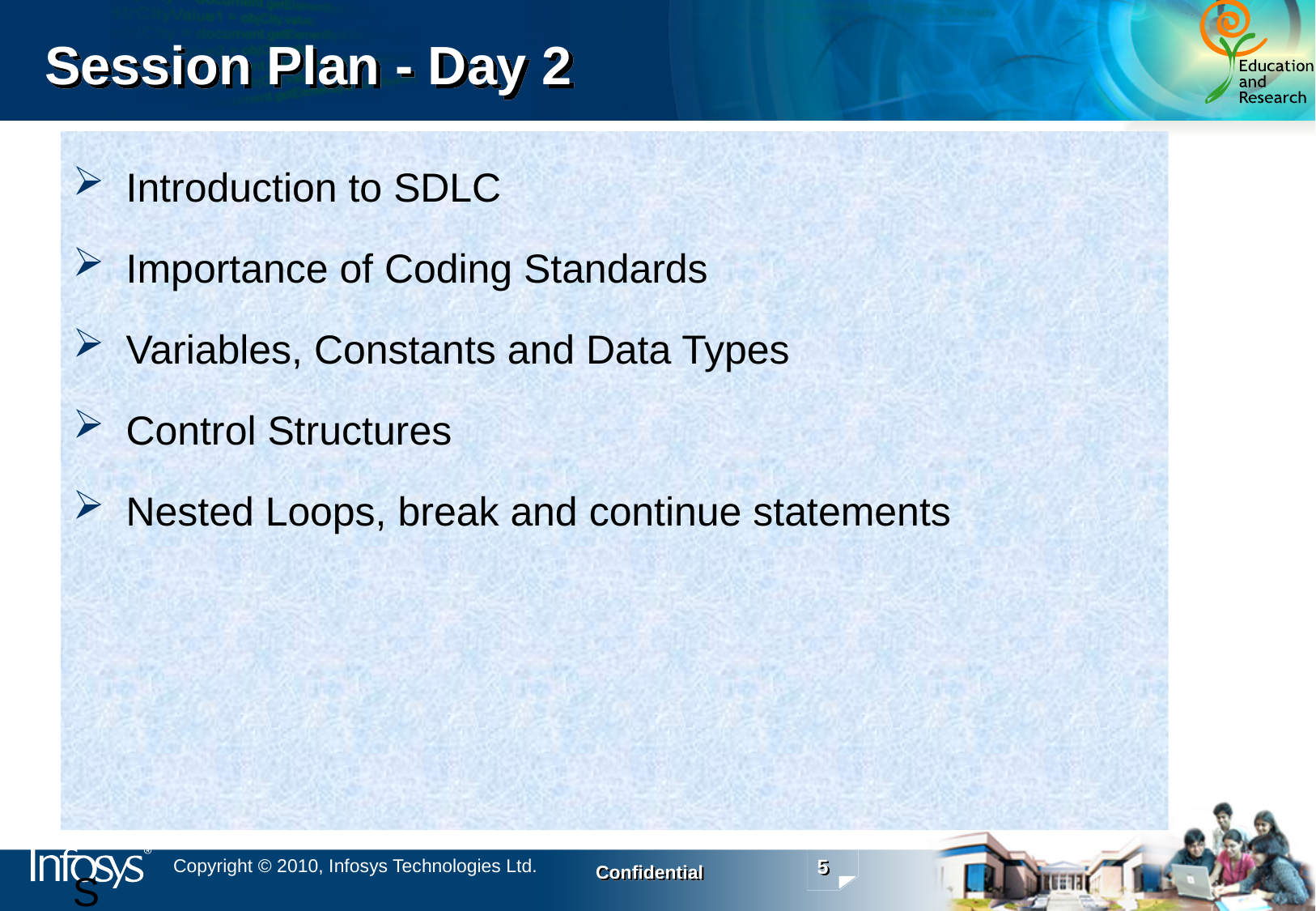

# Session Plan - Day 2
Introduction to SDLC
Importance of Coding Standards
Variables, Constants and Data Types
Control Structures
Nested Loops, break and continue statements

S